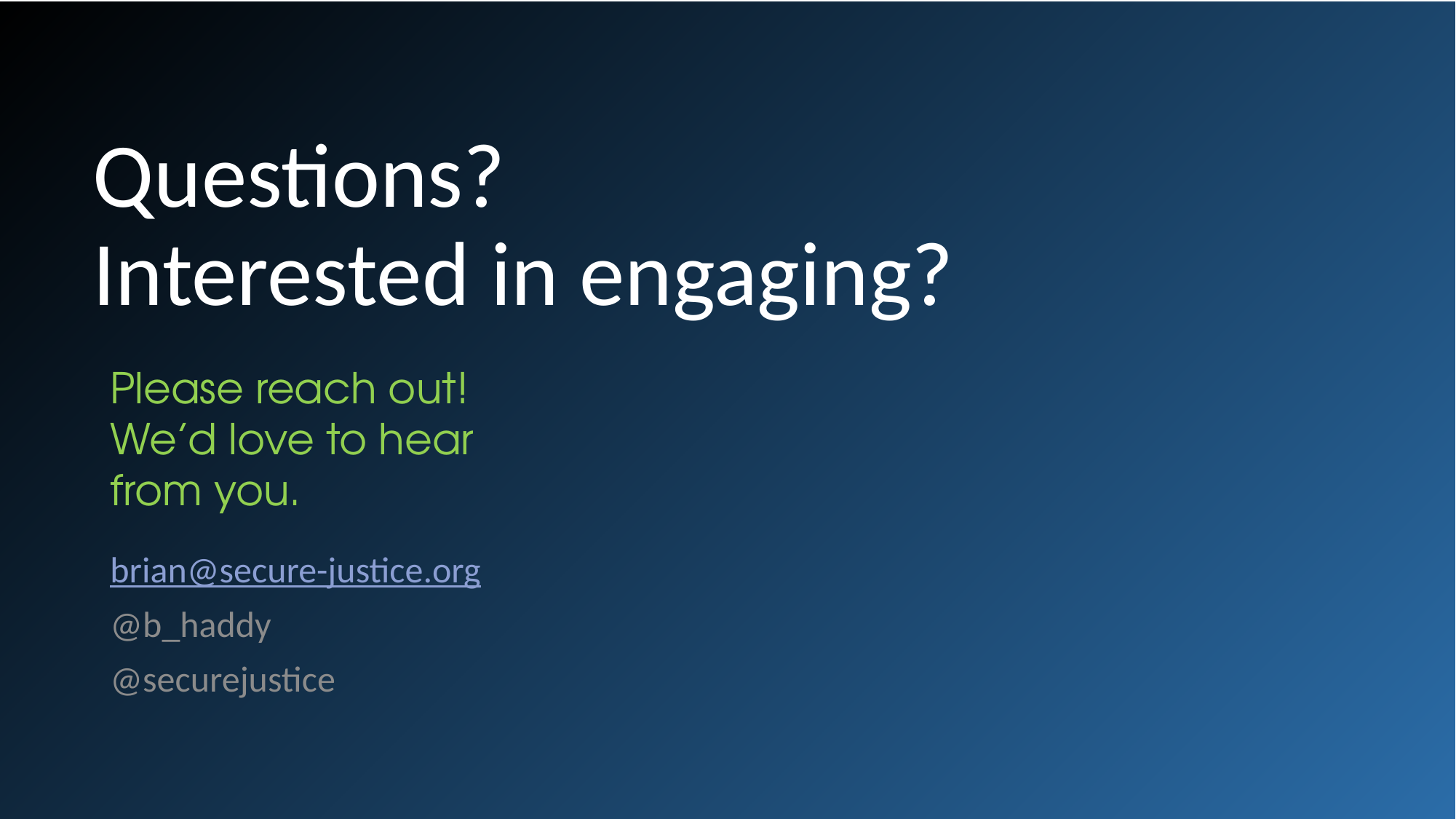

# Questions? Interested in engaging?

Please reach out! We’d love to hear from you.
brian@secure-justice.org
@b_haddy
@securejustice